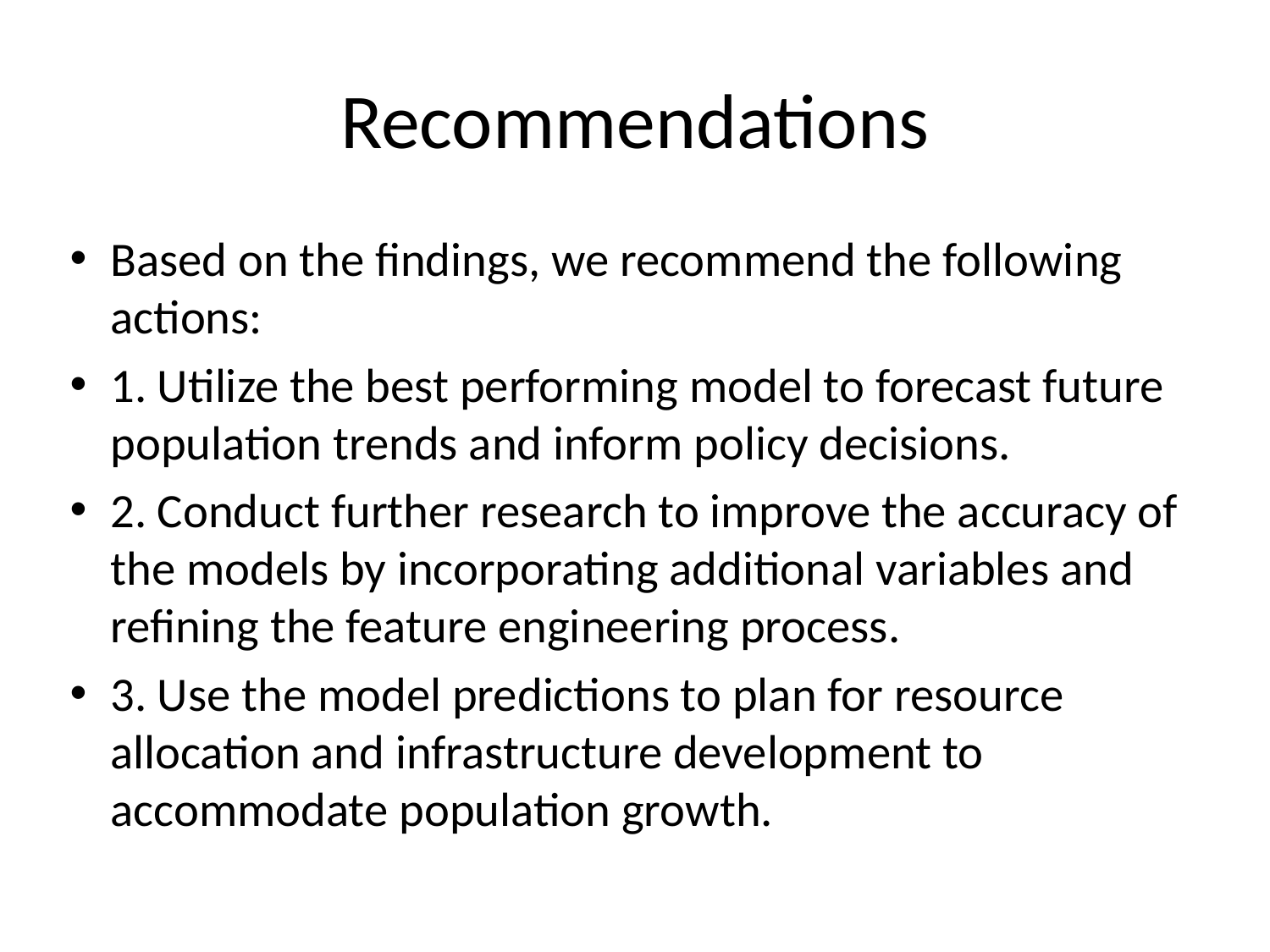

# Recommendations
Based on the findings, we recommend the following actions:
1. Utilize the best performing model to forecast future population trends and inform policy decisions.
2. Conduct further research to improve the accuracy of the models by incorporating additional variables and refining the feature engineering process.
3. Use the model predictions to plan for resource allocation and infrastructure development to accommodate population growth.